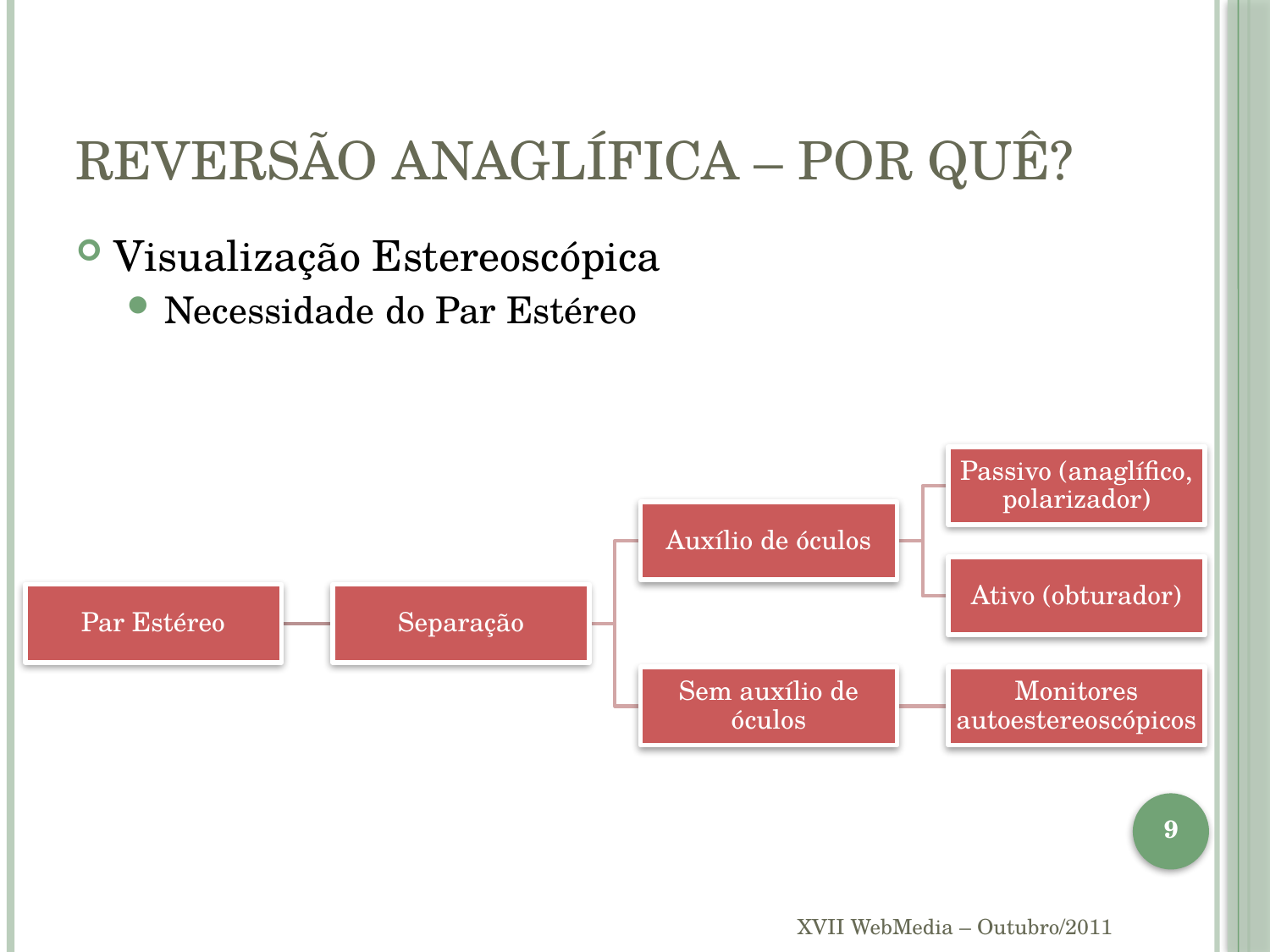

# Reversão Anaglífica – Por quê?
Visualização Estereoscópica
Necessidade do Par Estéreo
Par Estéreo
Separação
Auxílio de óculos
Passivo (anaglífico, polarizador)
Ativo (obturador)
Sem auxílio de óculos
Monitores autoestereoscópicos
9
XVII WebMedia – Outubro/2011